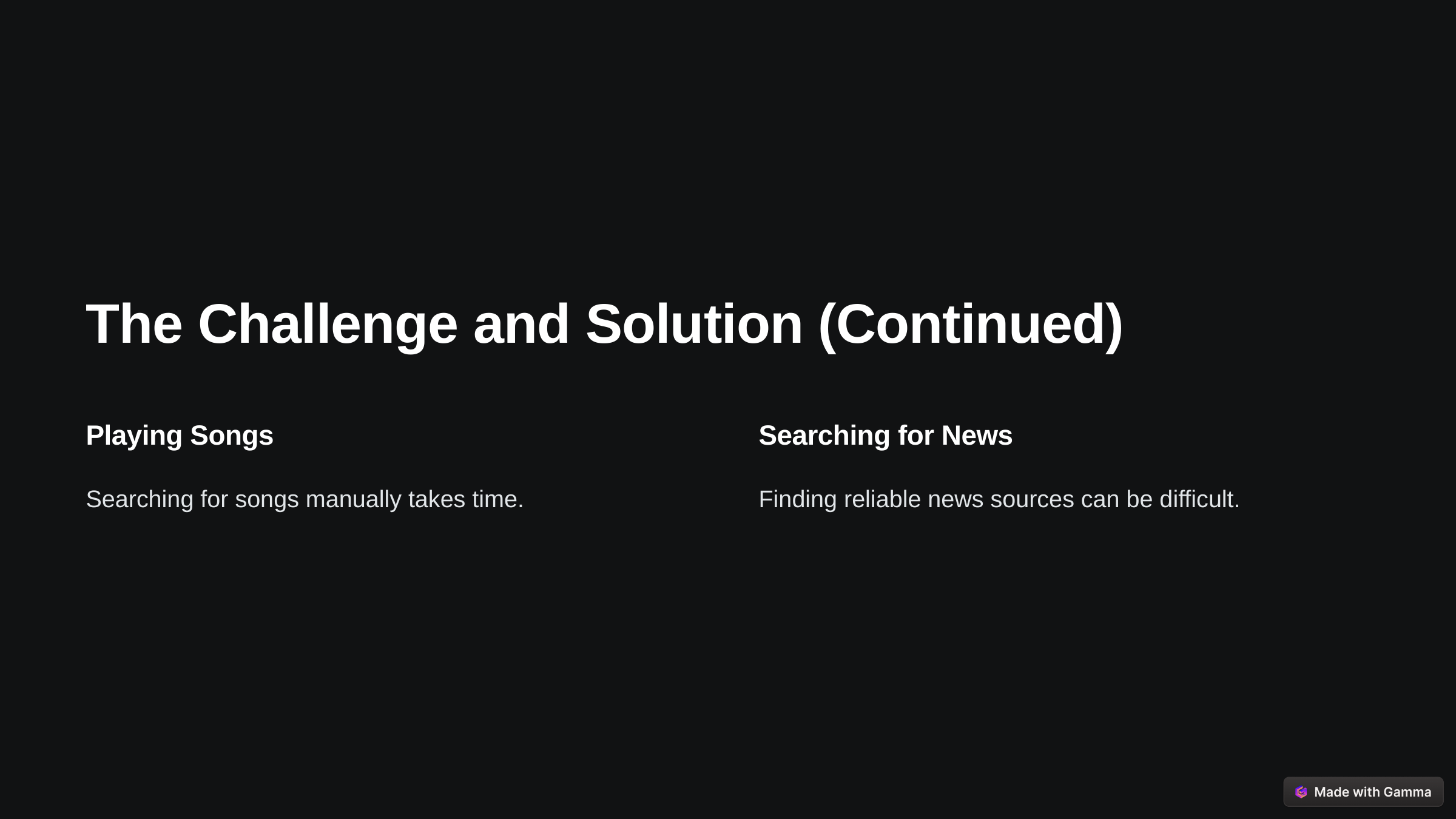

The Challenge and Solution (Continued)
Playing Songs
Searching for News
Searching for songs manually takes time.
Finding reliable news sources can be difficult.